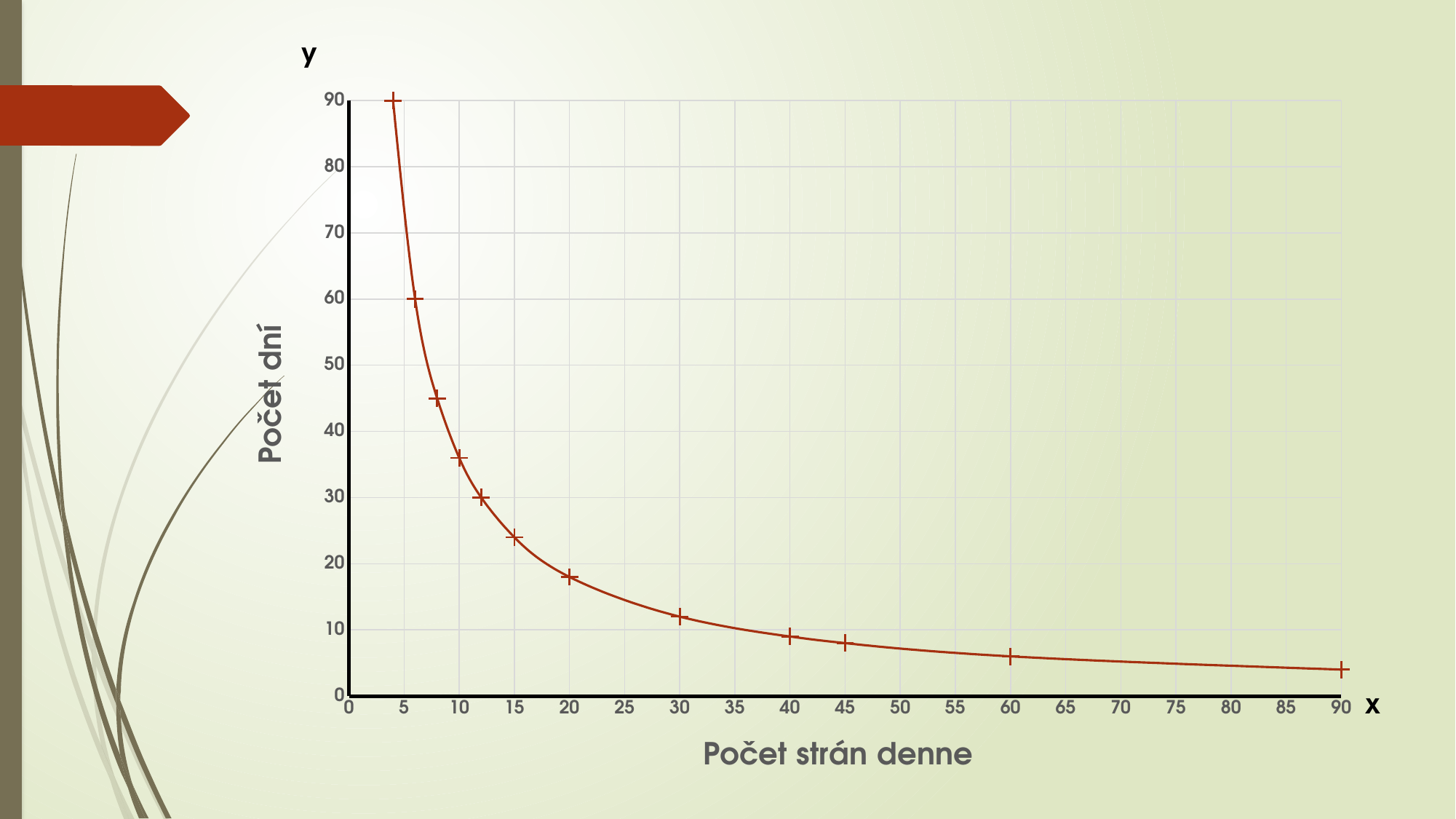

### Chart

| Category | Hodnoty Y |
|---|---|
y
#
x